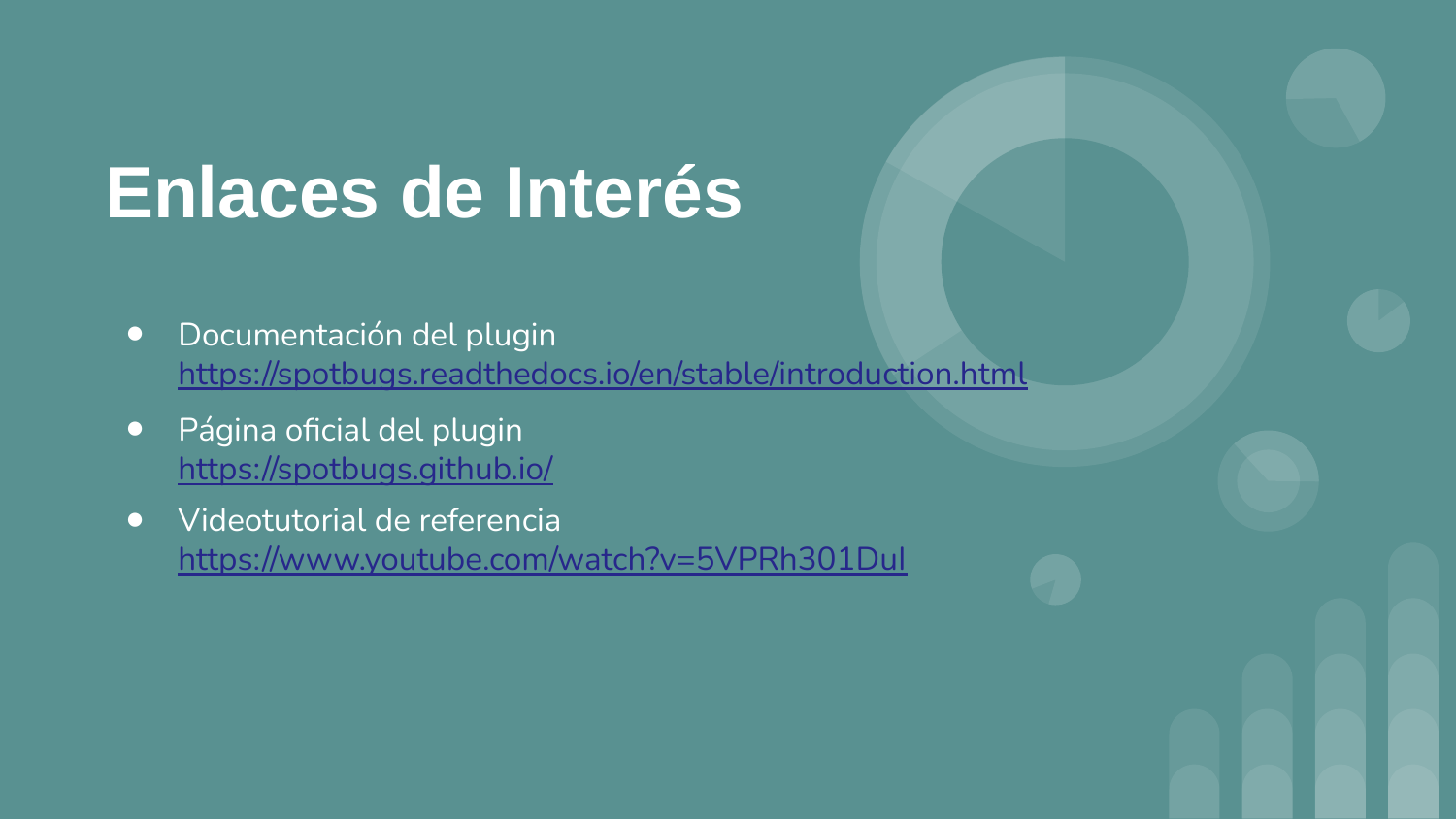

# Enlaces de Interés
Documentación del plugin
https://spotbugs.readthedocs.io/en/stable/introduction.html

Página oficial del plugin
https://spotbugs.github.io/
Videotutorial de referencia
https://www.youtube.com/watch?v=5VPRh301DuI